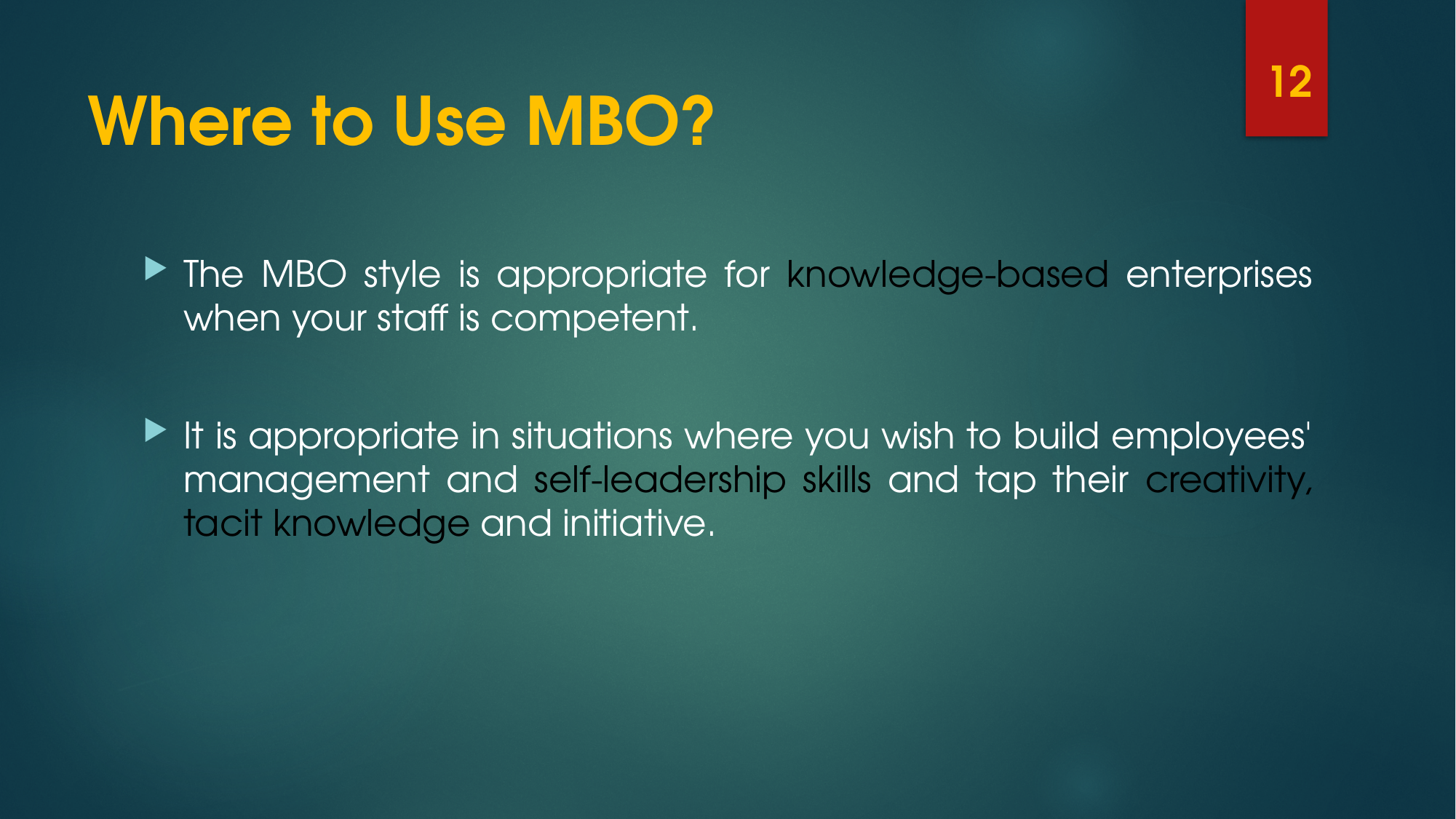

12
# Where to Use MBO?
The MBO style is appropriate for knowledge-based enterprises when your staff is competent.

It is appropriate in situations where you wish to build employees' management and self-leadership skills and tap their creativity, tacit knowledge and initiative.